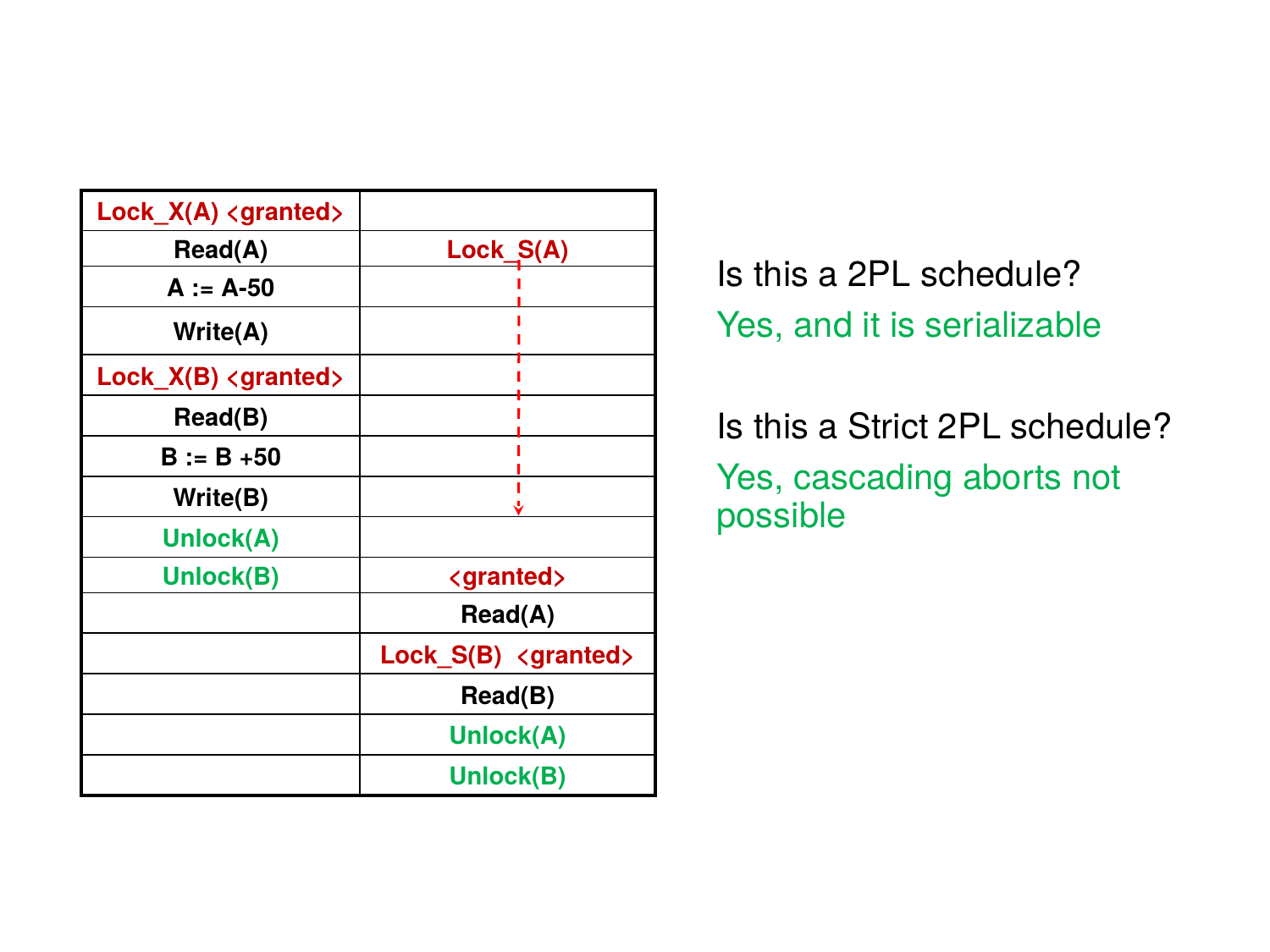

| Lock\_X(A) <granted> |  |
| --- | --- |
| Read(A) | Lock\_S(A) |
| A := A-50 |  |
| Write(A) |  |
| Lock\_X(B) <granted> |  |
| Read(B) |  |
| B := B +50 |  |
| Write(B) |  |
| Unlock(A) |  |
| Unlock(B) | <granted> |
|  | Read(A) |
|  | Lock\_S(B) <granted> |
|  | Read(B) |
|  | Unlock(A) |
|  | Unlock(B) |
Is this a 2PL schedule?
Yes, and it is serializable

Is this a Strict 2PL schedule?
Yes, cascading aborts not possible